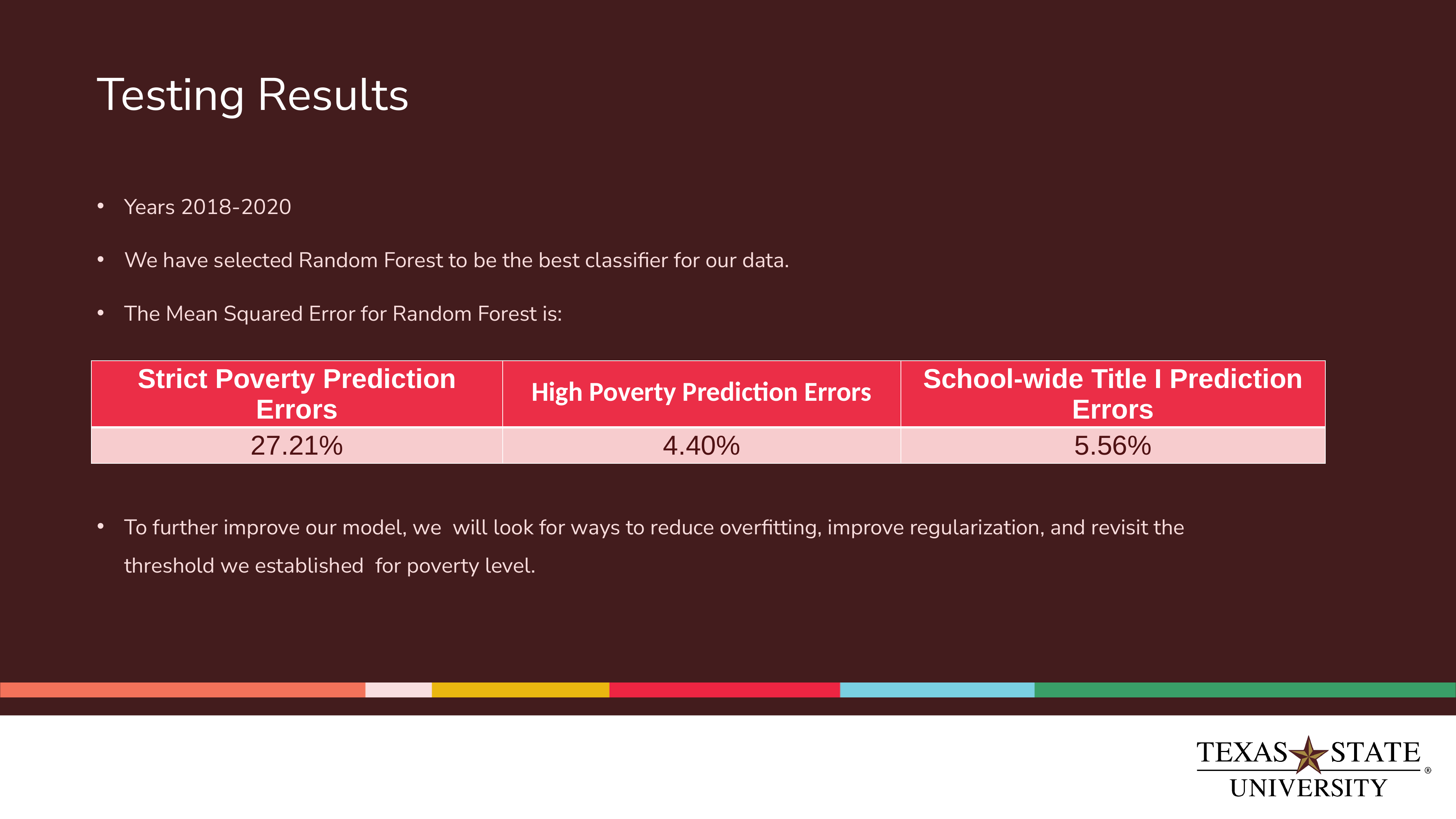

# Testing Results
Years 2018-2020
We have selected Random Forest to be the best classifier for our data.
The Mean Squared Error for Random Forest is:

To further improve our model, we  will look for ways to reduce overfitting, improve regularization, and revisit the threshold we established  for poverty level.
| Strict Poverty Prediction Errors | High Poverty Prediction Errors | School-wide Title I Prediction Errors |
| --- | --- | --- |
| 27.21% | 4.40% | 5.56% |